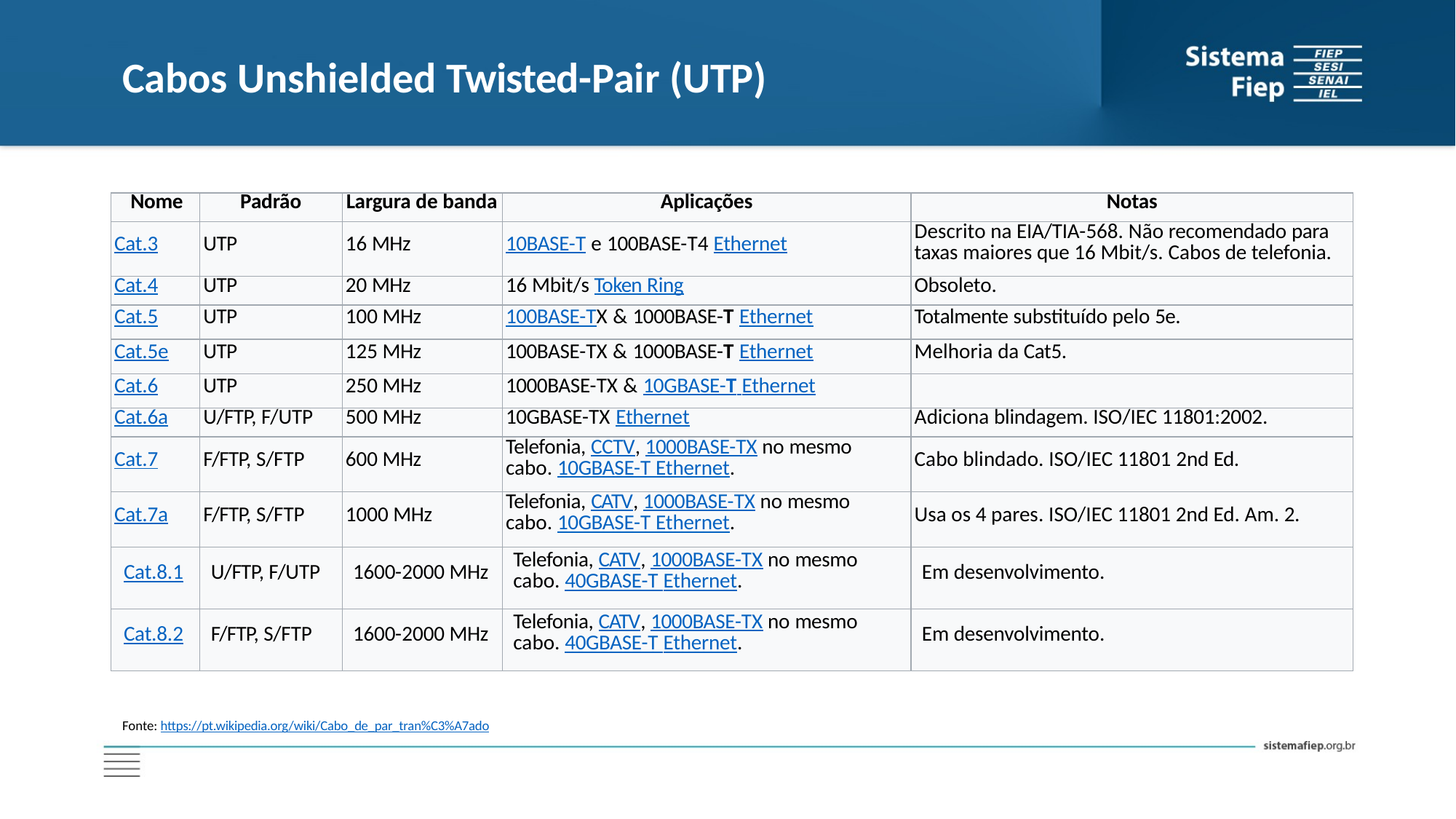

# Cabos Unshielded Twisted-Pair (UTP)
| Nome | Padrão | Largura de banda | Aplicações | Notas |
| --- | --- | --- | --- | --- |
| Cat.3 | UTP | 16 MHz | 10BASE-T e 100BASE-T4 Ethernet | Descrito na EIA/TIA-568. Não recomendado para taxas maiores que 16 Mbit/s. Cabos de telefonia. |
| Cat.4 | UTP | 20 MHz | 16 Mbit/s Token Ring | Obsoleto. |
| Cat.5 | UTP | 100 MHz | 100BASE-TX & 1000BASE-T Ethernet | Totalmente substituído pelo 5e. |
| Cat.5e | UTP | 125 MHz | 100BASE-TX & 1000BASE-T Ethernet | Melhoria da Cat5. |
| Cat.6 | UTP | 250 MHz | 1000BASE-TX & 10GBASE-T Ethernet |  |
| Cat.6a | U/FTP, F/UTP | 500 MHz | 10GBASE-TX Ethernet | Adiciona blindagem. ISO/IEC 11801:2002. |
| Cat.7 | F/FTP, S/FTP | 600 MHz | Telefonia, CCTV, 1000BASE-TX no mesmo cabo. 10GBASE-T Ethernet. | Cabo blindado. ISO/IEC 11801 2nd Ed. |
| Cat.7a | F/FTP, S/FTP | 1000 MHz | Telefonia, CATV, 1000BASE-TX no mesmo cabo. 10GBASE-T Ethernet. | Usa os 4 pares. ISO/IEC 11801 2nd Ed. Am. 2. |
| Cat.8.1 | U/FTP, F/UTP | 1600-2000 MHz | Telefonia, CATV, 1000BASE-TX no mesmo cabo. 40GBASE-T Ethernet. | Em desenvolvimento. |
| Cat.8.2 | F/FTP, S/FTP | 1600-2000 MHz | Telefonia, CATV, 1000BASE-TX no mesmo cabo. 40GBASE-T Ethernet. | Em desenvolvimento. |
Fonte: https://pt.wikipedia.org/wiki/Cabo_de_par_tran%C3%A7ado